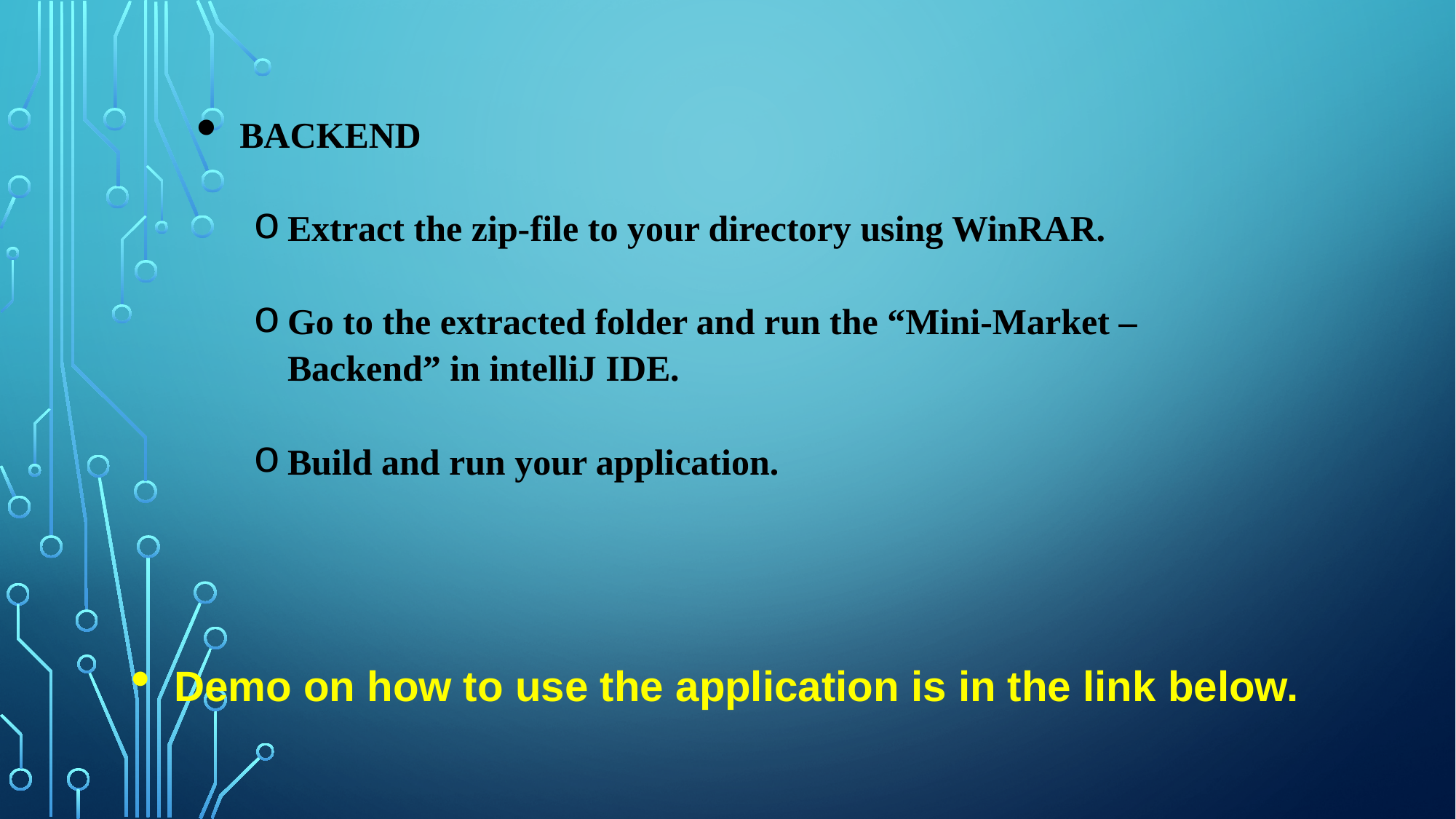

BackEnd

Extract the zip-file to your directory using WinRAR.

Go to the extracted folder and run the “Mini-Market – Backend” in intelliJ IDE.

Build and run your application.

Demo on how to use the application is in the link below.